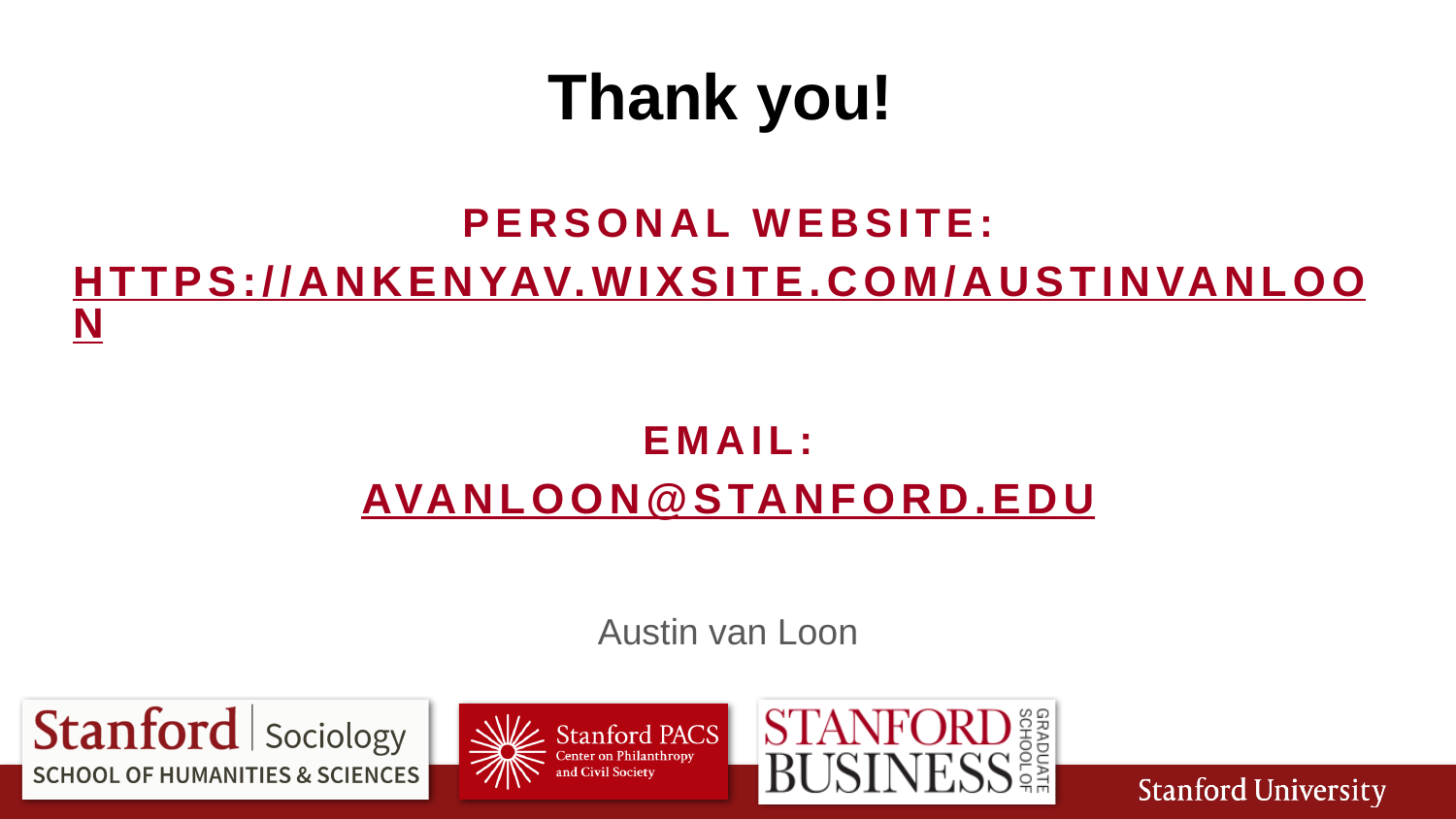

# Thank you!
Personal website:
https://ankenyav.wixsite.com/austinvanloon

Email:
avanloon@stanford.edu

Austin van Loon